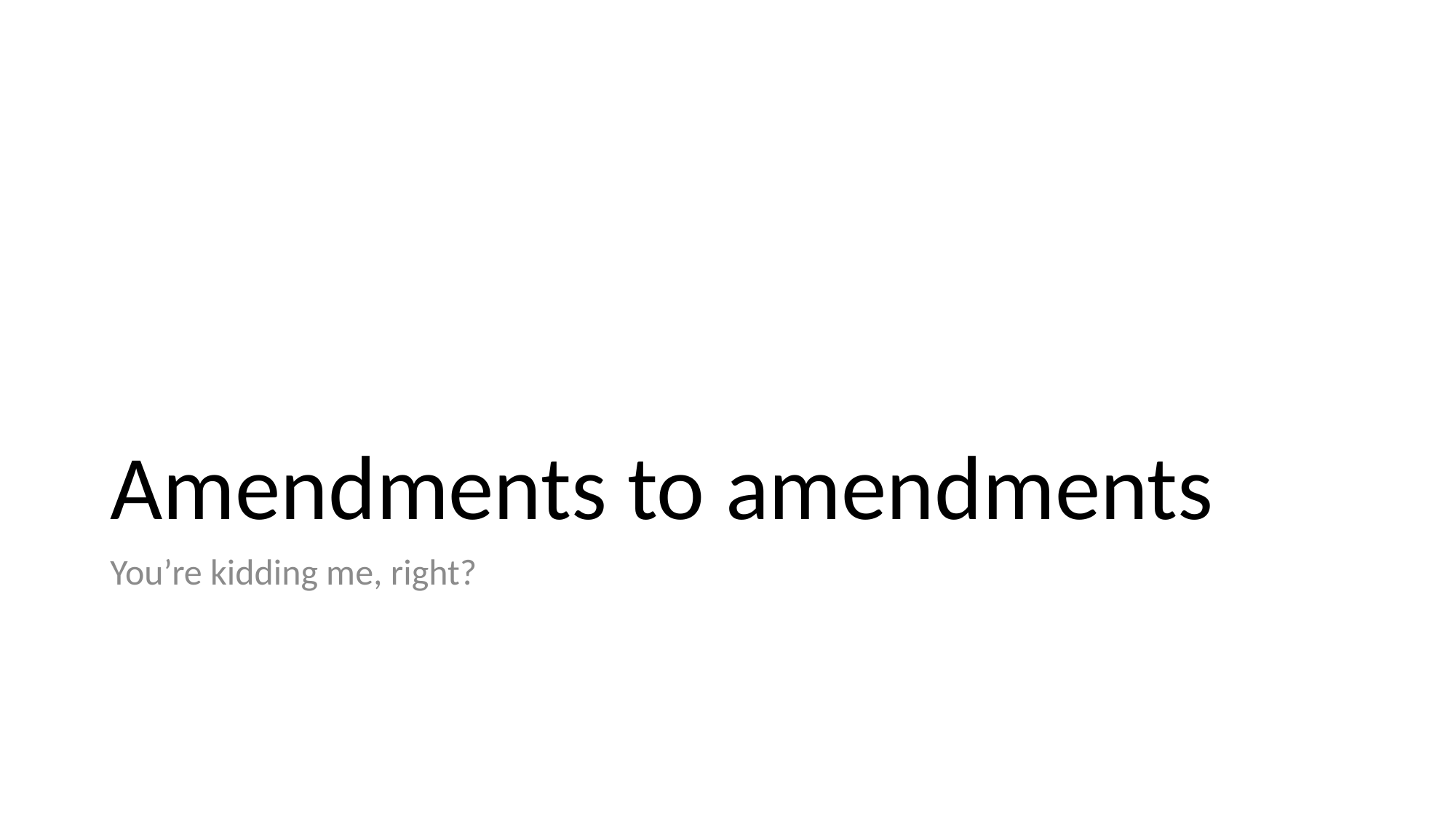

# Amendments to amendments
You’re kidding me, right?